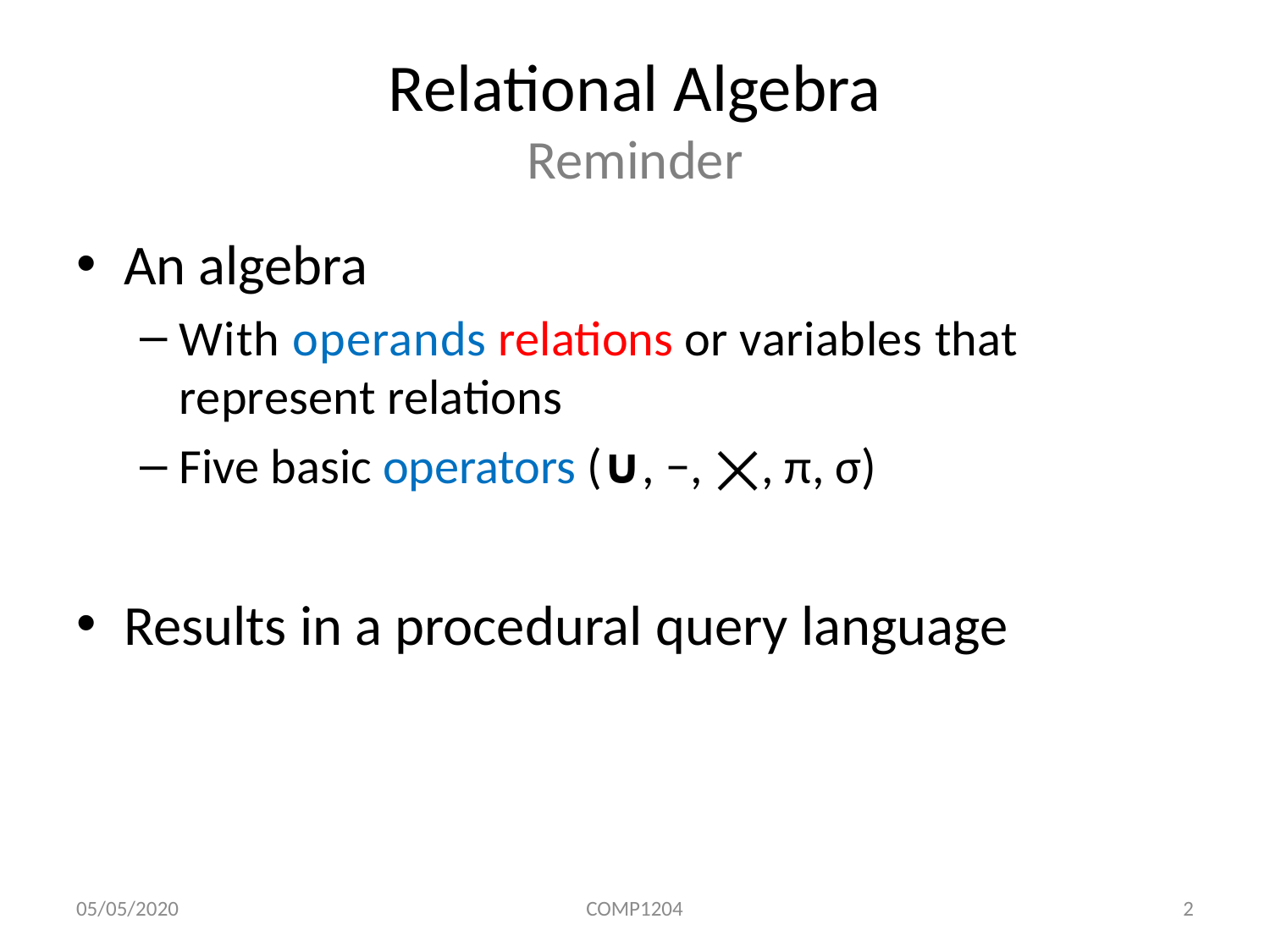

# Relational Algebra Reminder
An algebra
With operands relations or variables that represent relations
Five basic operators (∪, −, ⨉, π, σ)

Results in a procedural query language

05/05/2020
COMP1204
2